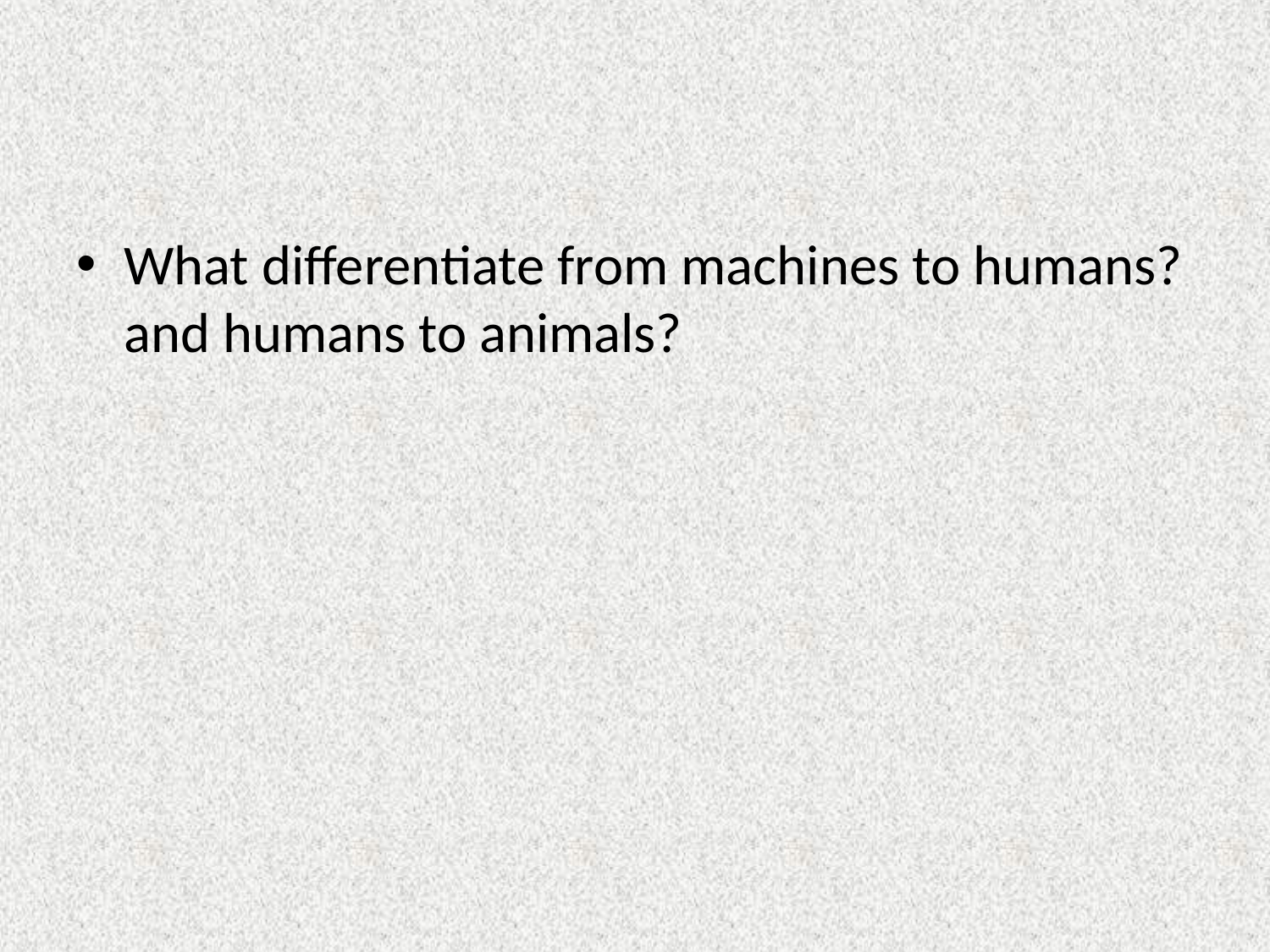

What differentiate from machines to humans? and humans to animals?